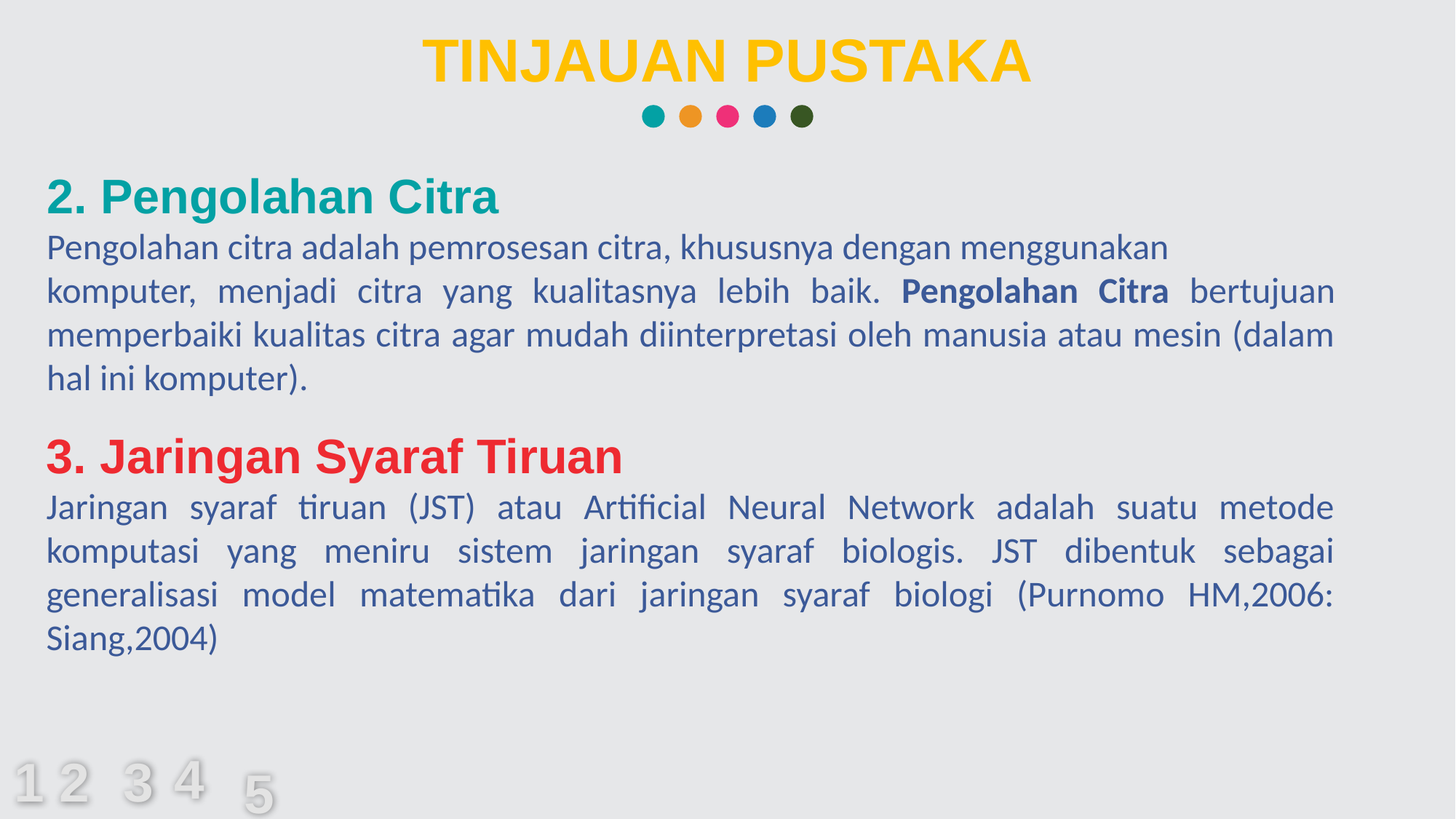

TINJAUAN PUSTAKA

2. Pengolahan Citra
Pengolahan citra adalah pemrosesan citra, khususnya dengan menggunakan
komputer, menjadi citra yang kualitasnya lebih baik. Pengolahan Citra bertujuan memperbaiki kualitas citra agar mudah diinterpretasi oleh manusia atau mesin (dalam hal ini komputer).
3. Jaringan Syaraf Tiruan
Jaringan syaraf tiruan (JST) atau Artificial Neural Network adalah suatu metode komputasi yang meniru sistem jaringan syaraf biologis. JST dibentuk sebagai generalisasi model matematika dari jaringan syaraf biologi (Purnomo HM,2006: Siang,2004)
4
1
2
3
5